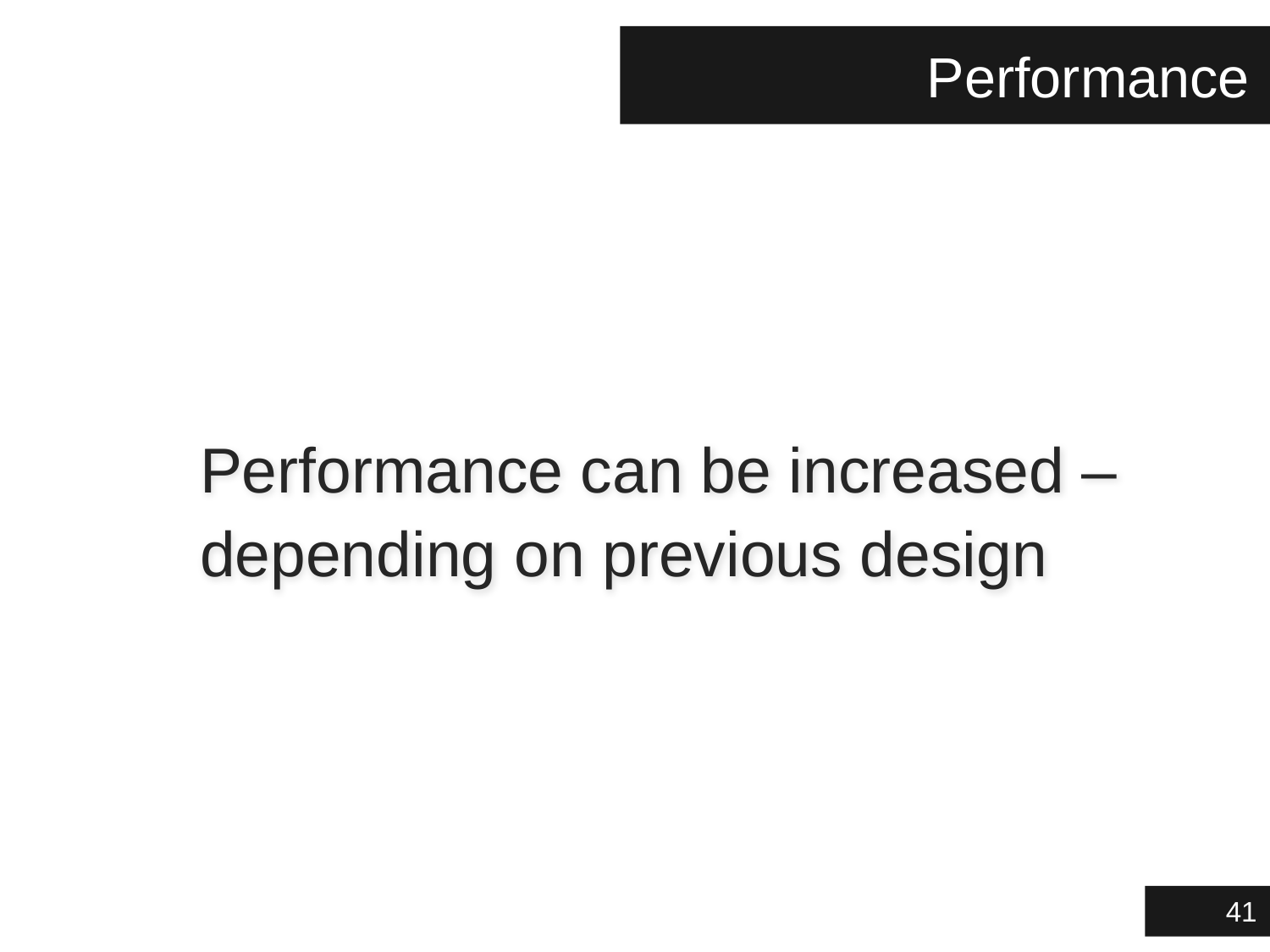

# Performance
Performance can be increased – depending on previous design
41